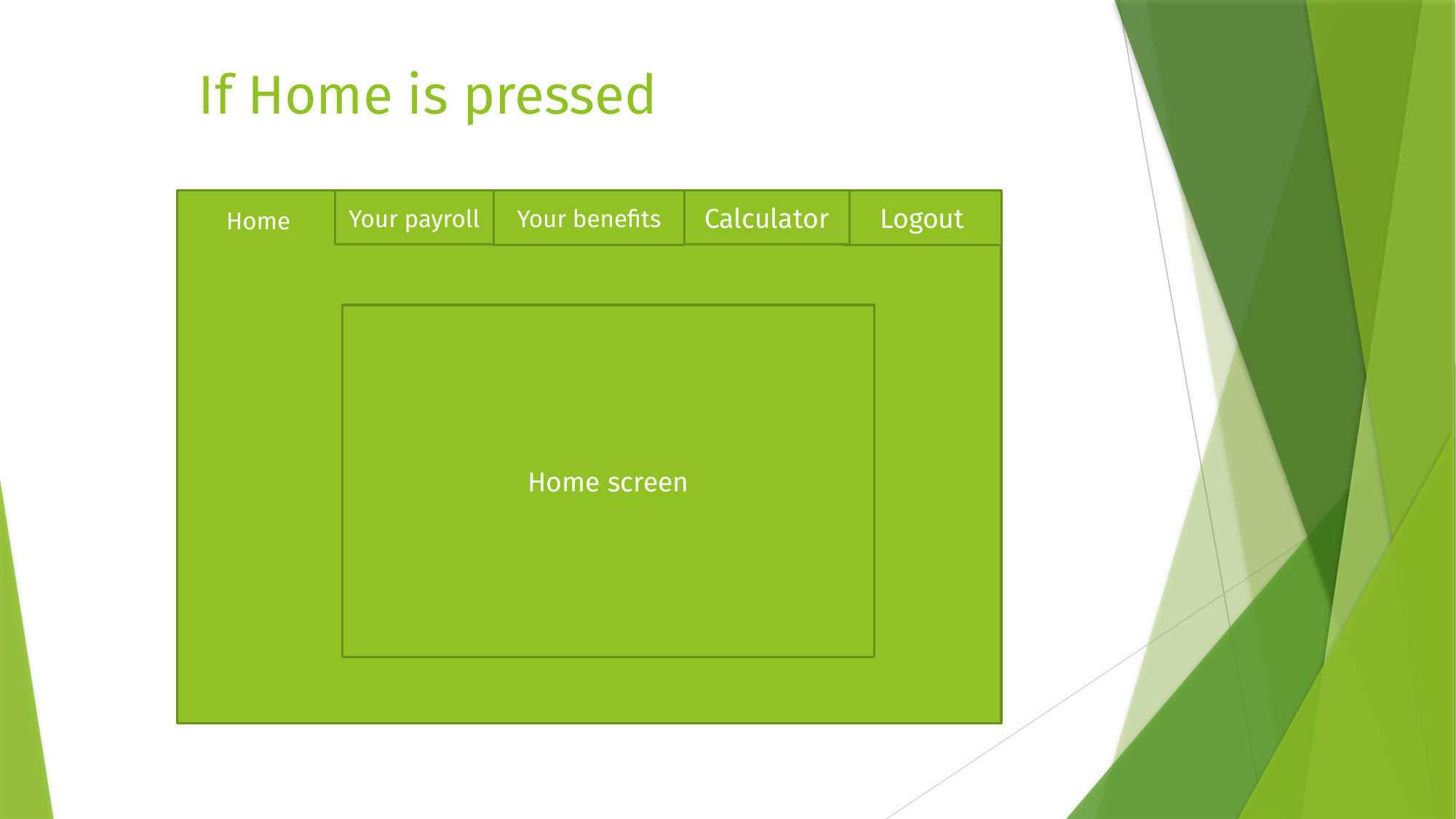

If Home is pressed
Calculator
Your payroll
Logout
Your benefits

Home
Home screen